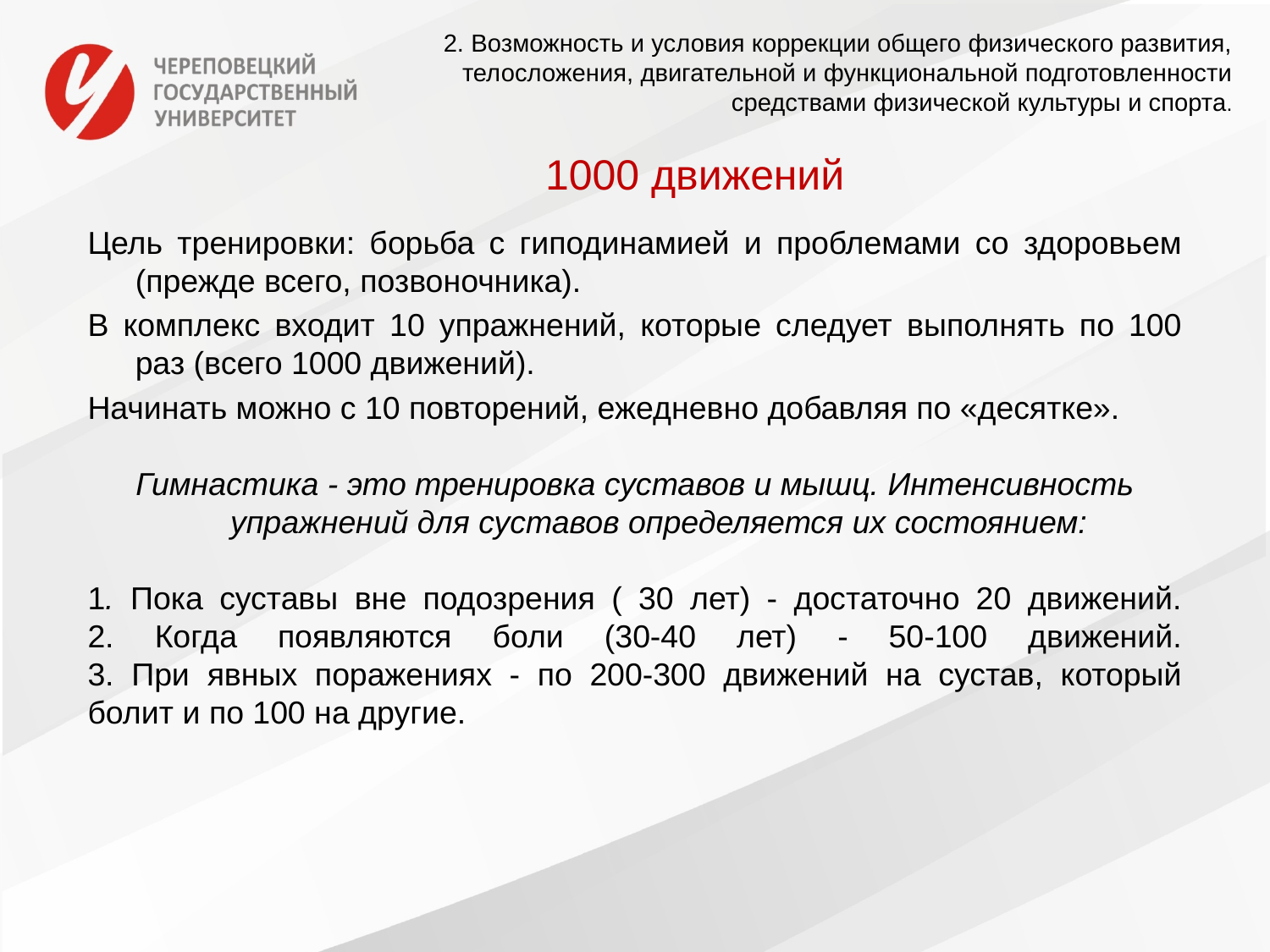

2. Возможность и условия коррекции общего физического развития, телосложения, двигательной и функциональной подготовленности средствами физической культуры и спорта.
# 1000 движений
Цель тренировки: борьба с гиподинамией и проблемами со здоровьем (прежде всего, позвоночника).
В комплекс входит 10 упражнений, которые следует выполнять по 100 раз (всего 1000 движений).
Начинать можно с 10 повторений, ежедневно добавляя по «десятке».

Гимнастика - это тренировка суставов и мышц. Интенсивность упражнений для суставов определяется их состоянием:
1. Пока суставы вне подозрения ( 30 лет) - достаточно 20 движений.
2. Когда появляются боли (30-40 лет) - 50-100 движений.
3. При явных поражениях - по 200-300 движений на сустав, который болит и по 100 на другие.